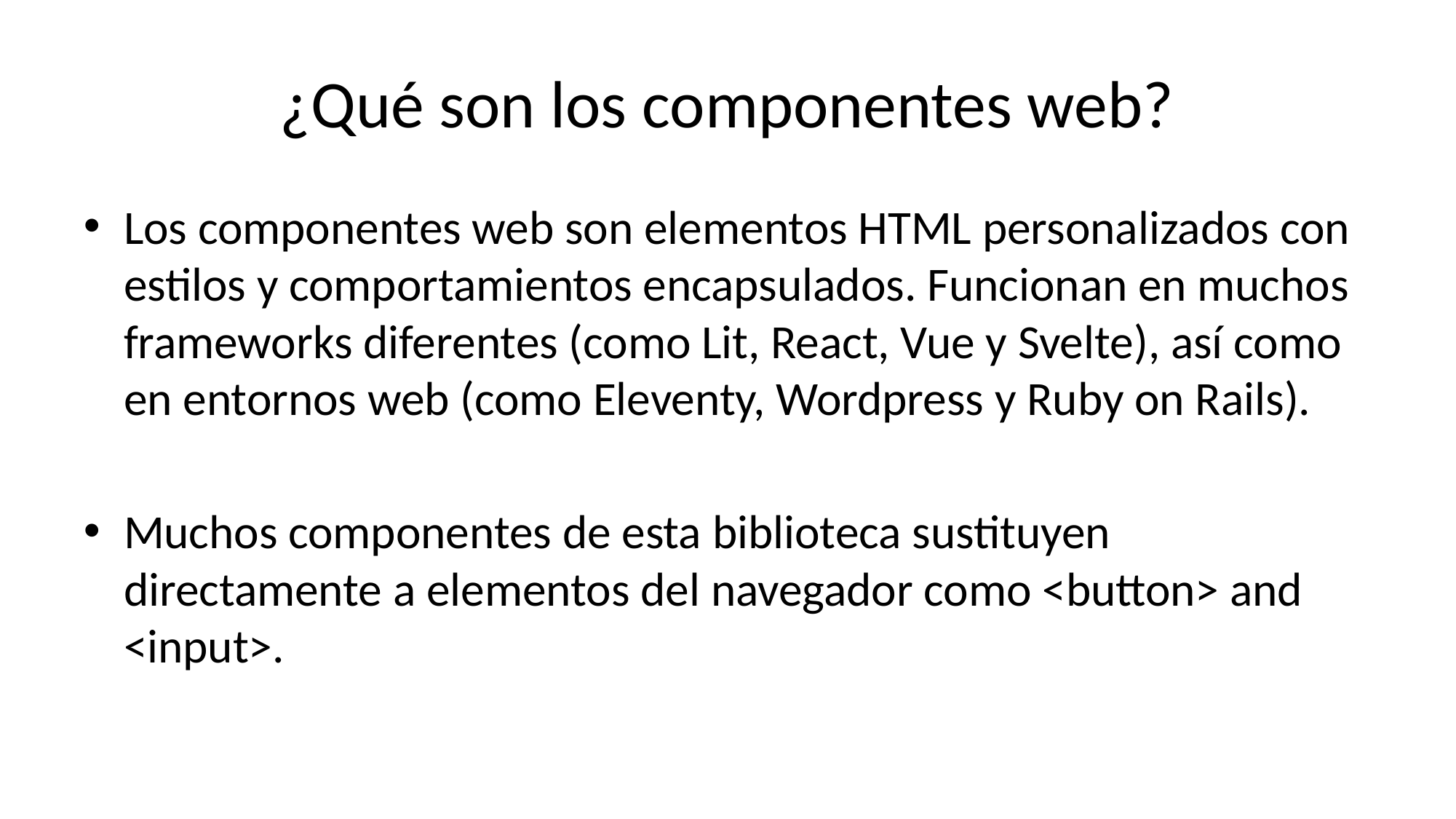

# ¿Qué son los componentes web?
Los componentes web son elementos HTML personalizados con estilos y comportamientos encapsulados. Funcionan en muchos frameworks diferentes (como Lit, React, Vue y Svelte), así como en entornos web (como Eleventy, Wordpress y Ruby on Rails).

Muchos componentes de esta biblioteca sustituyen directamente a elementos del navegador como <button> and <input>.